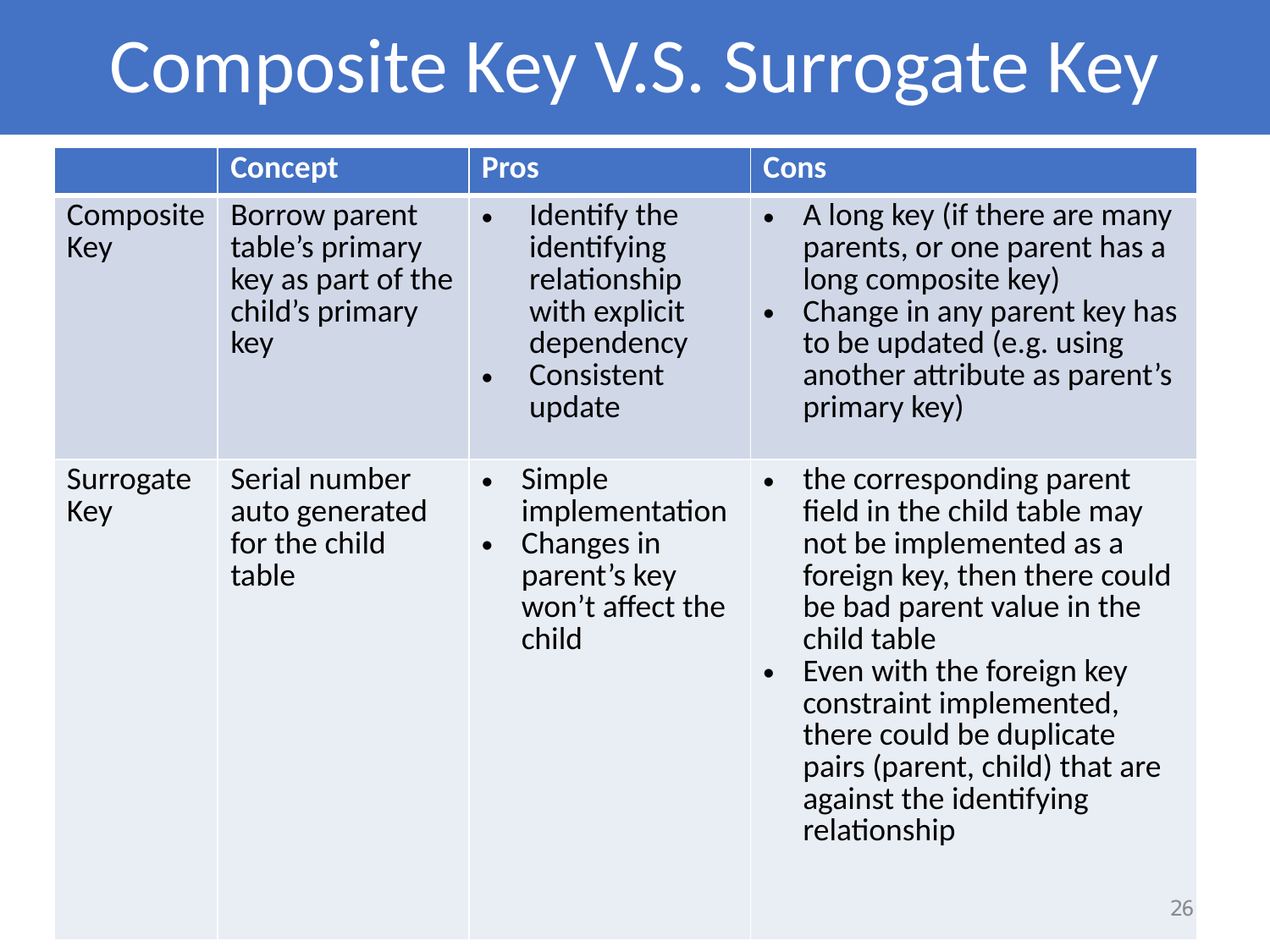

# Composite Key V.S. Surrogate Key
|  | Concept | Pros | Cons |
| --- | --- | --- | --- |
| Composite Key | Borrow parent table’s primary key as part of the child’s primary key | Identify the identifying relationship with explicit dependency  Consistent update | A long key (if there are many parents, or one parent has a long composite key) Change in any parent key has to be updated (e.g. using another attribute as parent’s primary key) |
| Surrogate Key | Serial number auto generated for the child table | Simple implementation Changes in parent’s key won’t affect the child | the corresponding parent field in the child table may not be implemented as a foreign key, then there could be bad parent value in the child table Even with the foreign key constraint implemented, there could be duplicate pairs (parent, child) that are against the identifying relationship |
26